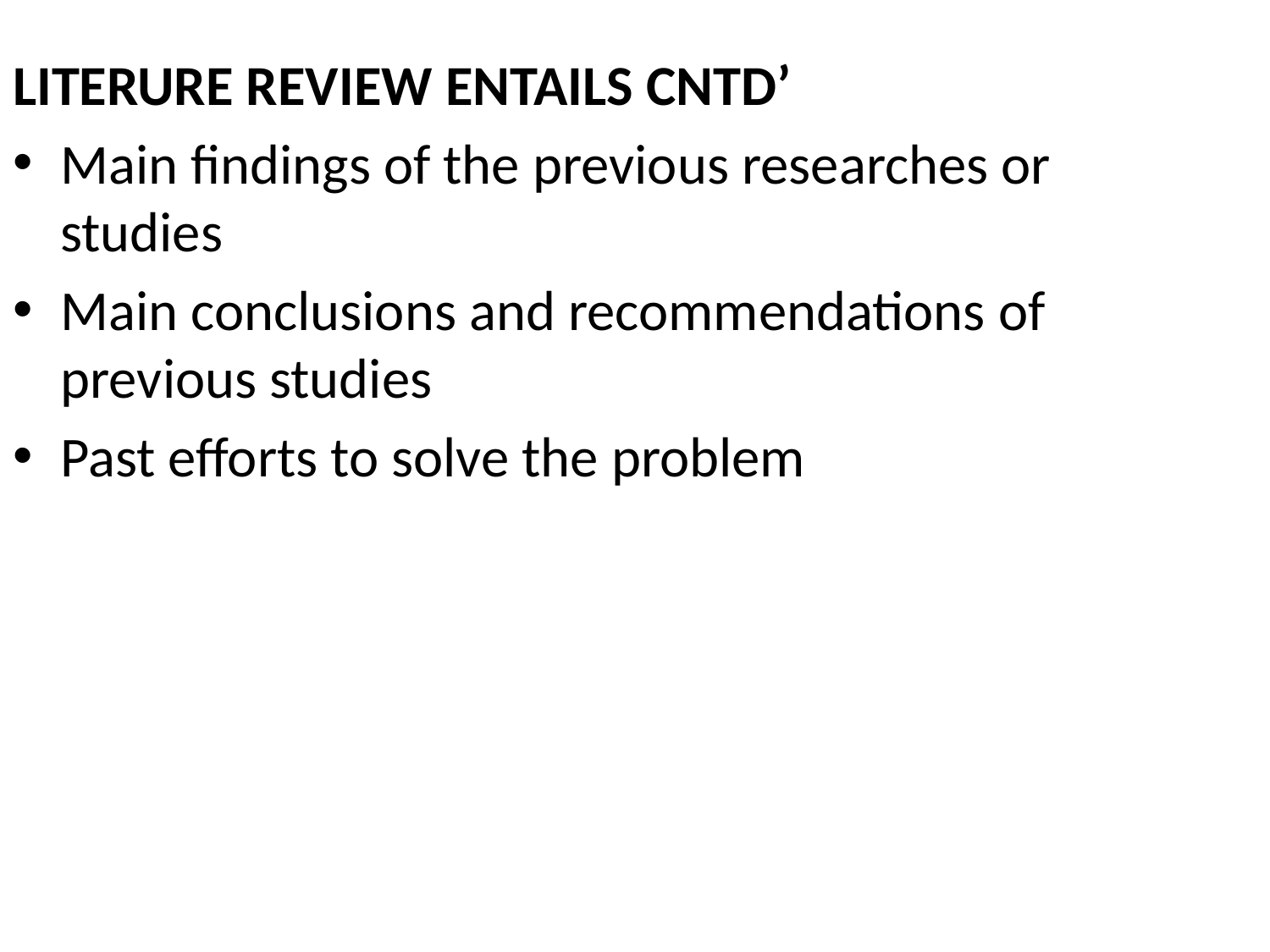

LITERURE REVIEW ENTAILS CNTD’
Main findings of the previous researches or studies
Main conclusions and recommendations of previous studies
Past efforts to solve the problem